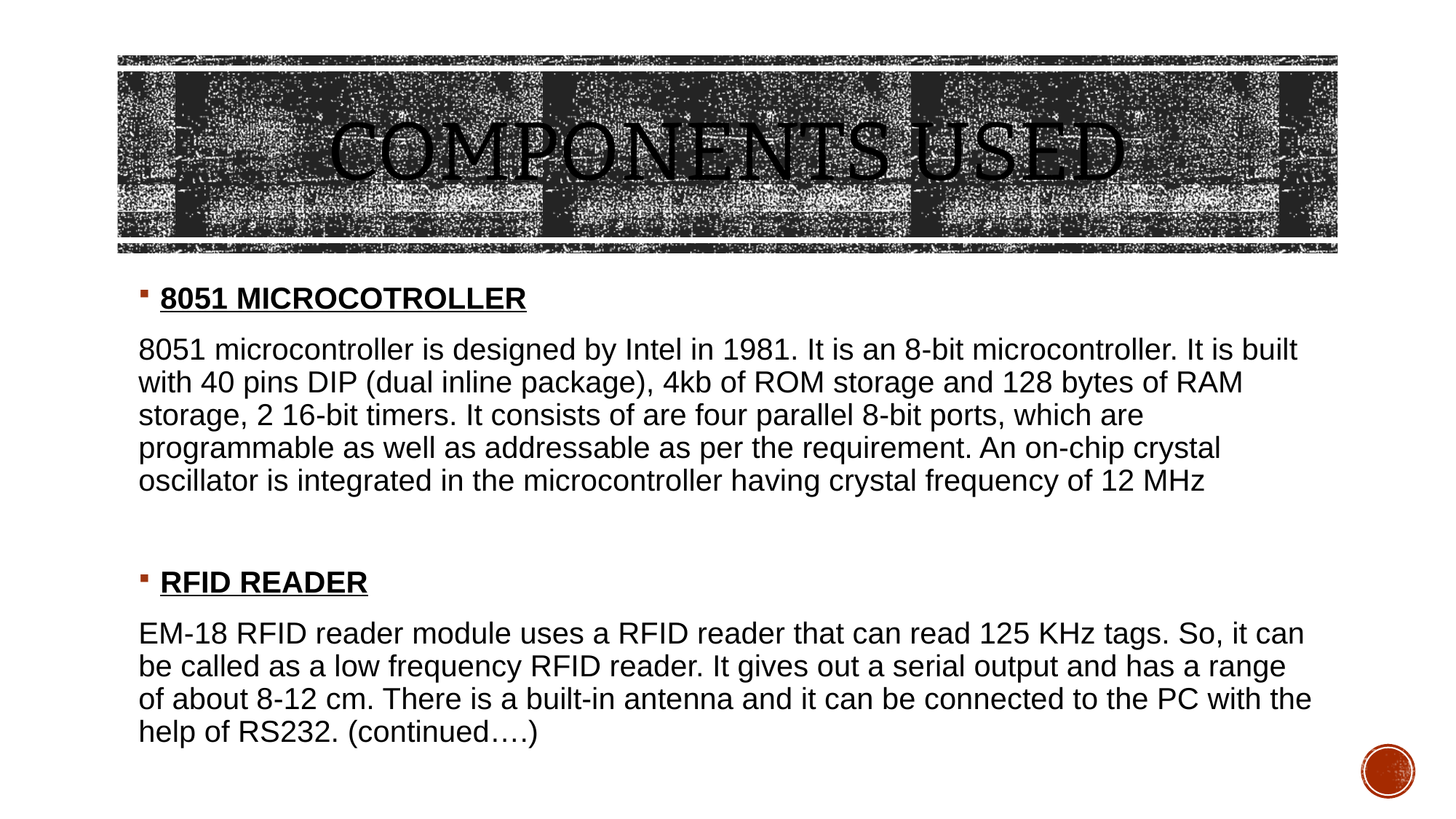

# COMPONENTS USED

8051 MICROCOTROLLER
8051 microcontroller is designed by Intel in 1981. It is an 8-bit microcontroller. It is built with 40 pins DIP (dual inline package), 4kb of ROM storage and 128 bytes of RAM storage, 2 16-bit timers. It consists of are four parallel 8-bit ports, which are programmable as well as addressable as per the requirement. An on-chip crystal oscillator is integrated in the microcontroller having crystal frequency of 12 MHz

RFID READER
EM-18 RFID reader module uses a RFID reader that can read 125 KHz tags. So, it can be called as a low frequency RFID reader. It gives out a serial output and has a range of about 8-12 cm. There is a built-in antenna and it can be connected to the PC with the help of RS232. (continued….)